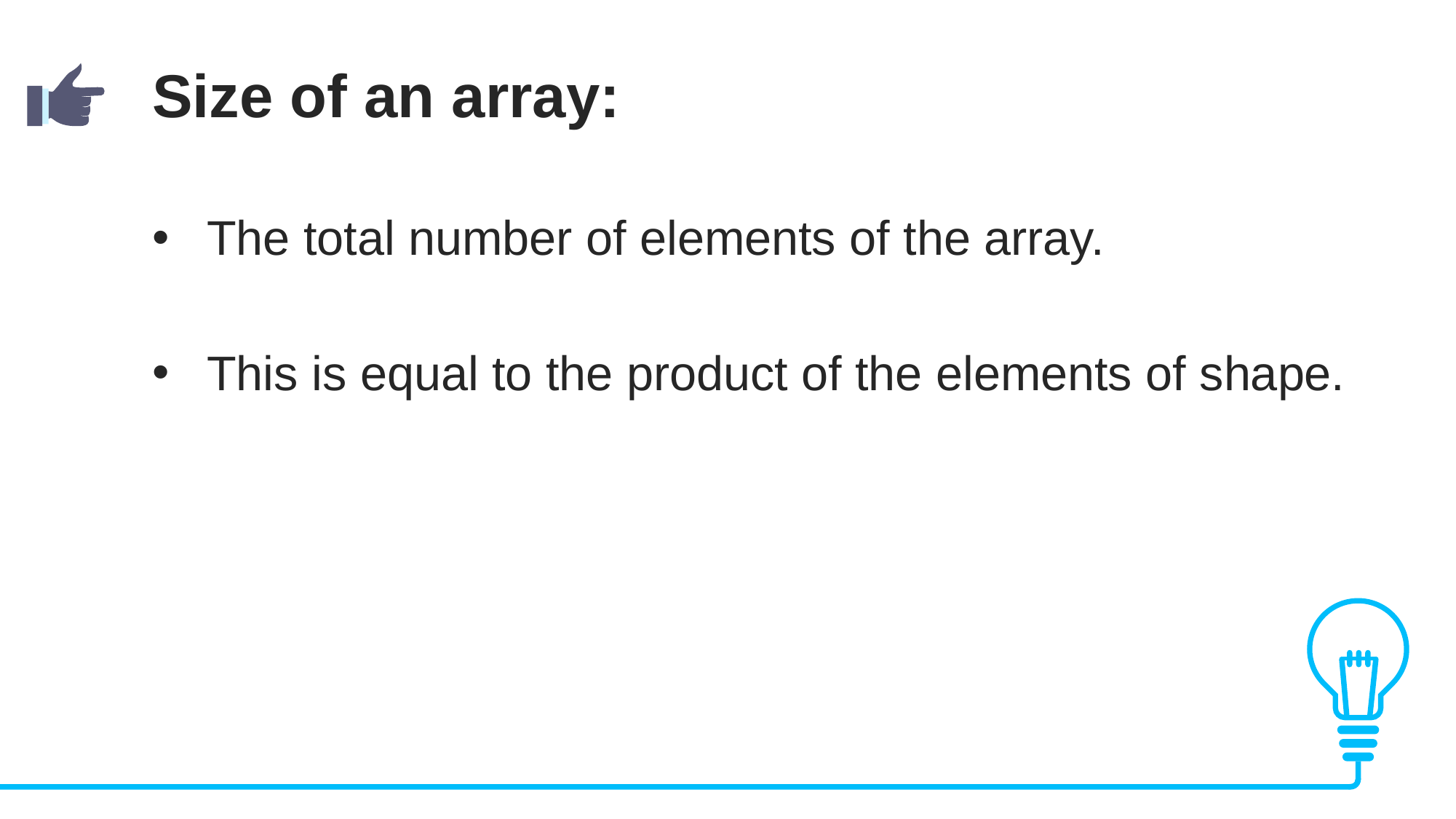

Size of an array:

The total number of elements of the array.

This is equal to the product of the elements of shape.